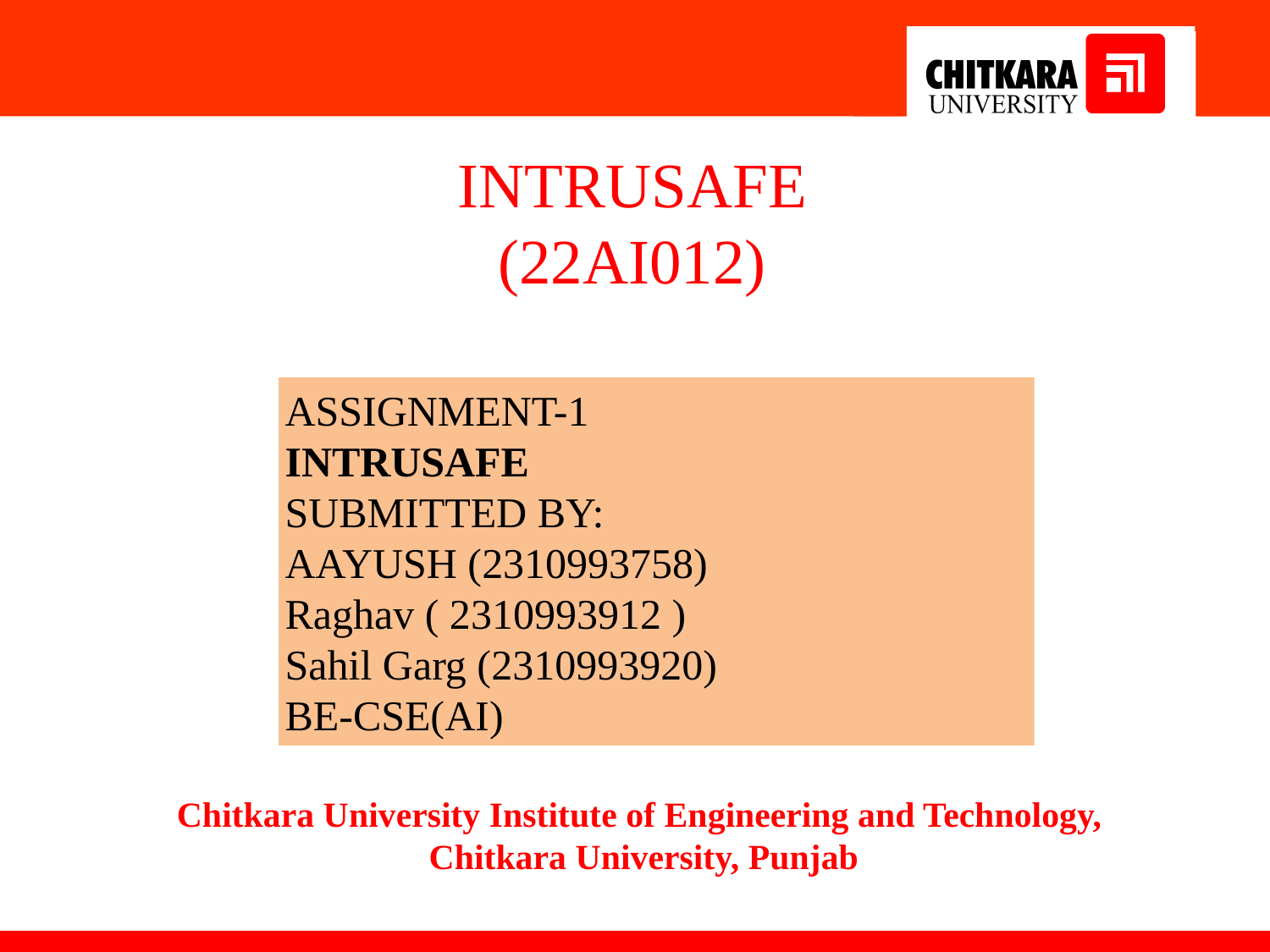

INTRUSAFE
(22AI012)
ASSIGNMENT-1
INTRUSAFE
SUBMITTED BY:
AAYUSH (2310993758)
Raghav ( 2310993912 )
Sahil Garg (2310993920)
BE-CSE(AI)
Chitkara University Institute of Engineering and Technology,
Chitkara University, Punjab